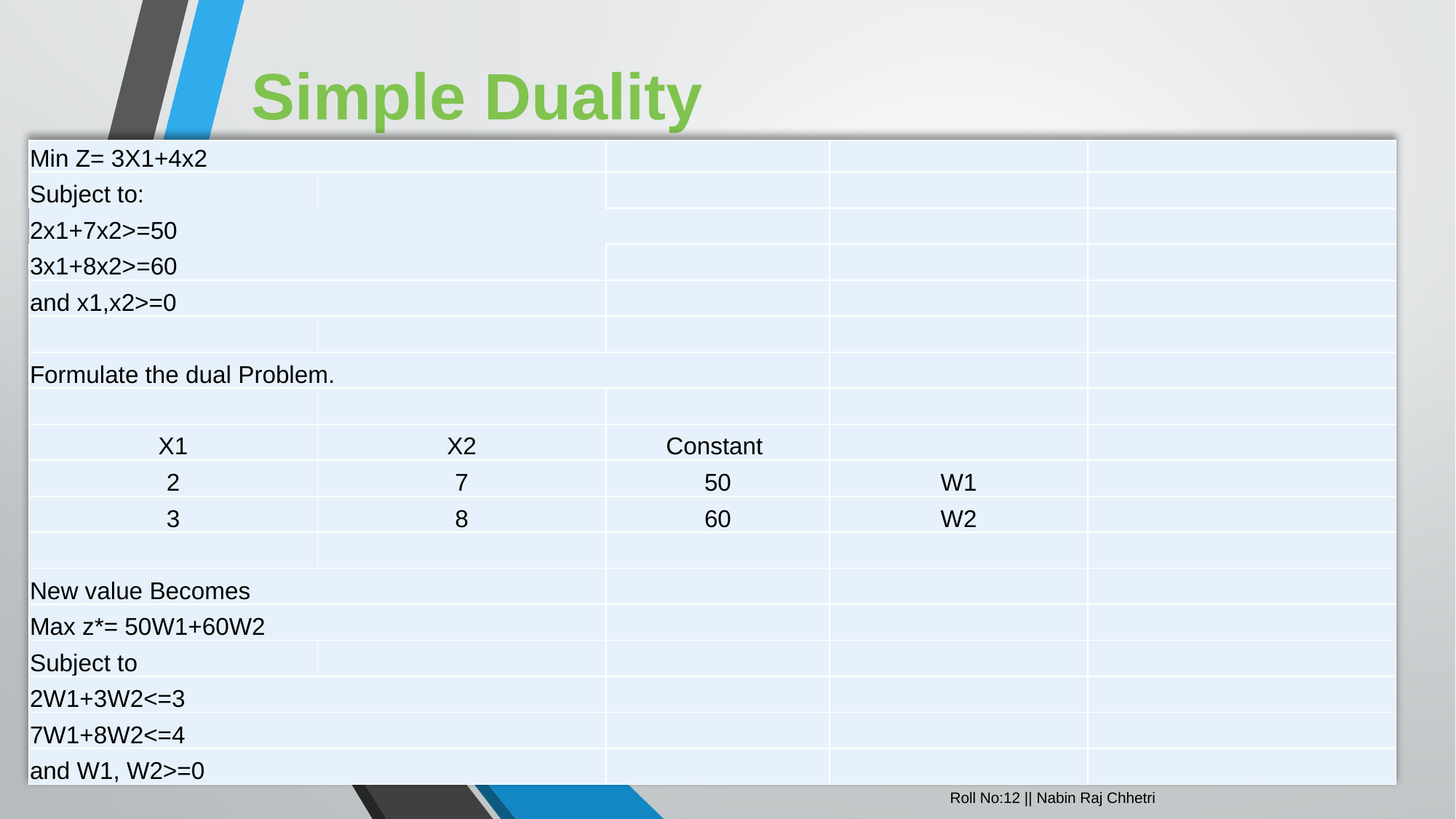

# Simple Duality
| Min Z= 3X1+4x2 |  |  |  |  |
| --- | --- | --- | --- | --- |
| Subject to: |  |  |  |  |
| 2x1+7x2>=50 |  |  |  |  |
| 3x1+8x2>=60 |  |  |  |  |
| and x1,x2>=0 |  |  |  |  |
|  |  |  |  |  |
| Formulate the dual Problem. |  |  |  |  |
|  |  |  |  |  |
| X1 | X2 | Constant |  |  |
| 2 | 7 | 50 | W1 |  |
| 3 | 8 | 60 | W2 |  |
|  |  |  |  |  |
| New value Becomes |  |  |  |  |
| Max z\*= 50W1+60W2 |  |  |  |  |
| Subject to |  |  |  |  |
| 2W1+3W2<=3 |  |  |  |  |
| 7W1+8W2<=4 |  |  |  |  |
| and W1, W2>=0 |  |  |  |  |
Min Z
8
Roll No:12 || Nabin Raj Chhetri